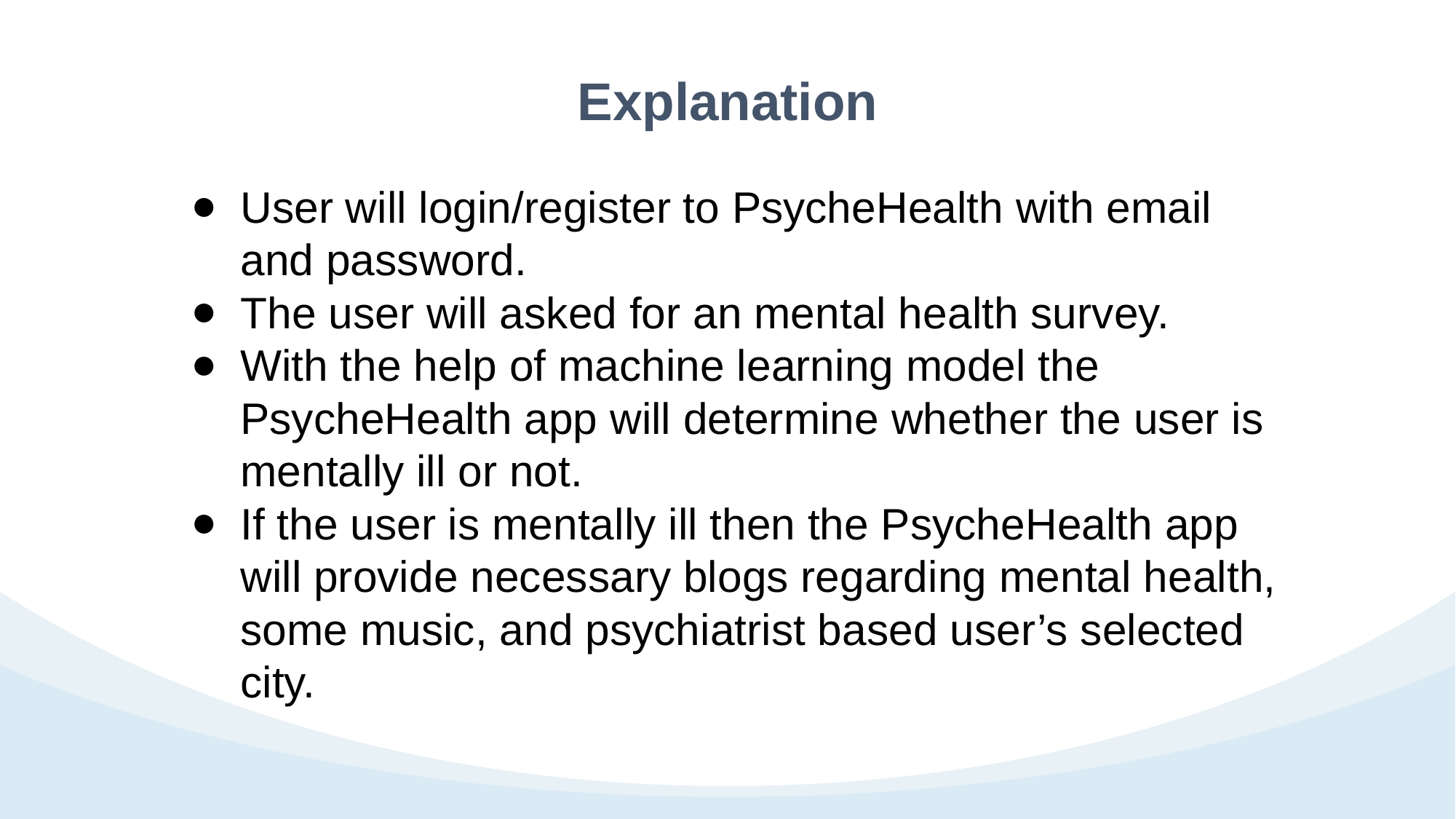

Explanation
User will login/register to PsycheHealth with email and password.
The user will asked for an mental health survey.
With the help of machine learning model the PsycheHealth app will determine whether the user is mentally ill or not.
If the user is mentally ill then the PsycheHealth app will provide necessary blogs regarding mental health, some music, and psychiatrist based user’s selected city.